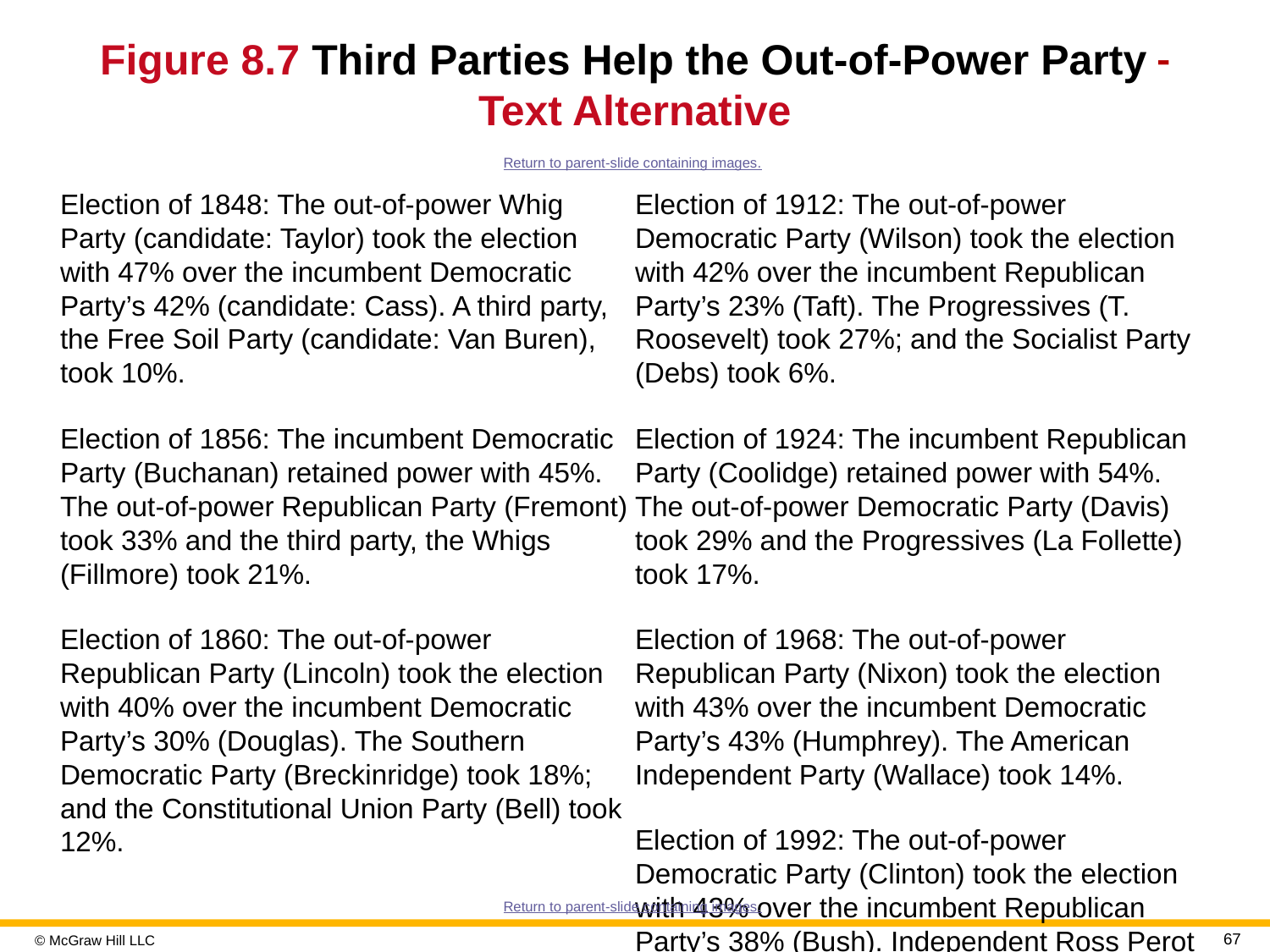

# Figure 8.7 Third Parties Help the Out-of-Power Party - Text Alternative
Return to parent-slide containing images.
Election of 1848: The out-of-power Whig Party (candidate: Taylor) took the election with 47% over the incumbent Democratic Party’s 42% (candidate: Cass). A third party, the Free Soil Party (candidate: Van Buren), took 10%.
Election of 1856: The incumbent Democratic Party (Buchanan) retained power with 45%. The out-of-power Republican Party (Fremont) took 33% and the third party, the Whigs (Fillmore) took 21%.
Election of 1860: The out-of-power Republican Party (Lincoln) took the election with 40% over the incumbent Democratic Party’s 30% (Douglas). The Southern Democratic Party (Breckinridge) took 18%; and the Constitutional Union Party (Bell) took 12%.
Election of 1912: The out-of-power Democratic Party (Wilson) took the election with 42% over the incumbent Republican Party’s 23% (Taft). The Progressives (T. Roosevelt) took 27%; and the Socialist Party (Debs) took 6%.
Election of 1924: The incumbent Republican Party (Coolidge) retained power with 54%. The out-of-power Democratic Party (Davis) took 29% and the Progressives (La Follette) took 17%.
Election of 1968: The out-of-power Republican Party (Nixon) took the election with 43% over the incumbent Democratic Party’s 43% (Humphrey). The American Independent Party (Wallace) took 14%.
Election of 1992: The out-of-power Democratic Party (Clinton) took the election with 43% over the incumbent Republican Party’s 38% (Bush). Independent Ross Perot took 19%.
Return to parent-slide containing images.
67